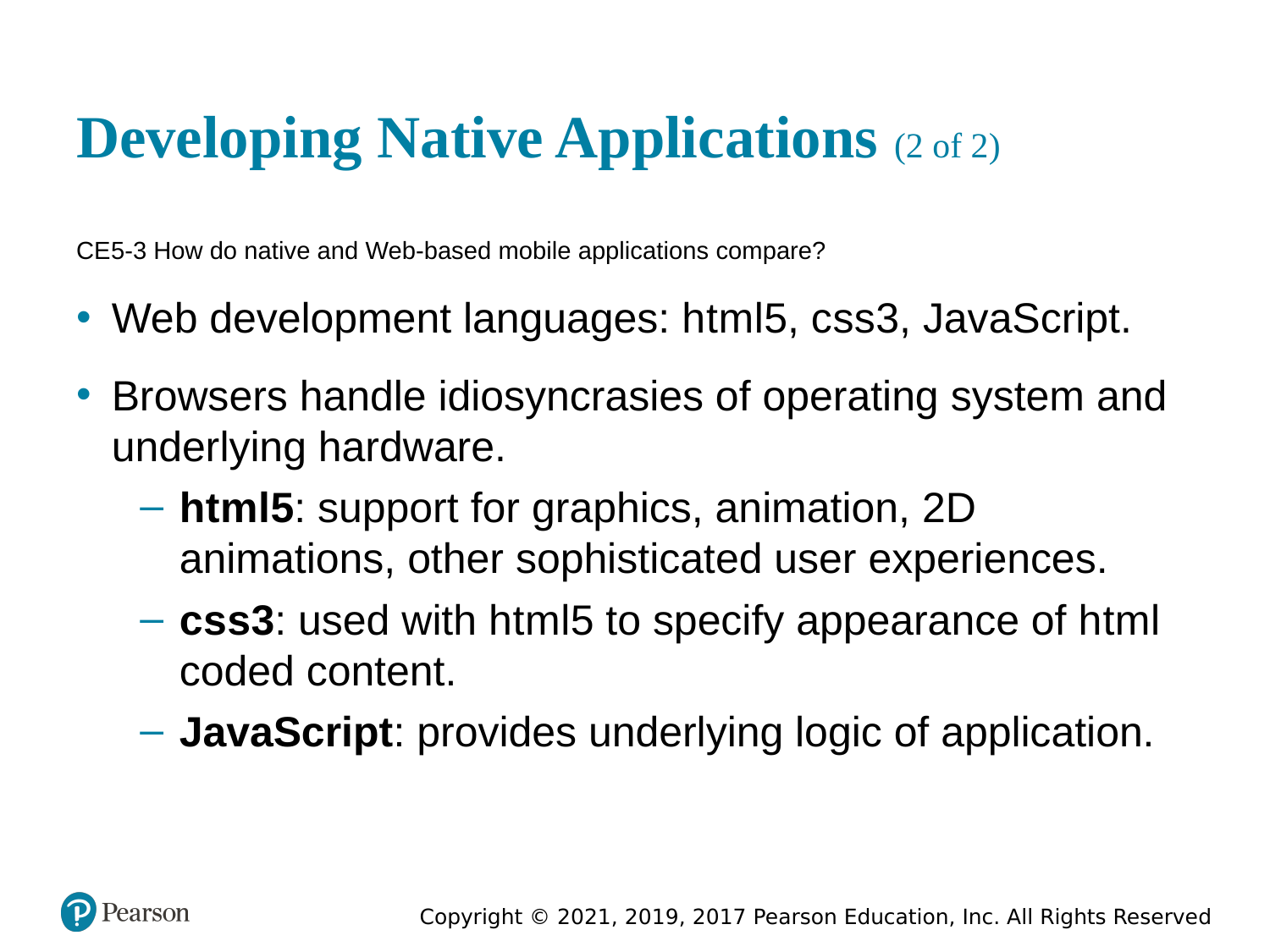

# Developing Native Applications (2 of 2)
CE 5-3 How do native and Web-based mobile applications compare?
Web development languages: h t m l 5, c s s 3, JavaScript.
Browsers handle idiosyncrasies of operating system and underlying hardware.
h t m l 5: support for graphics, animation, 2D animations, other sophisticated user experiences.
c s s 3: used with h t m l 5 to specify appearance of h t m l coded content.
JavaScript: provides underlying logic of application.